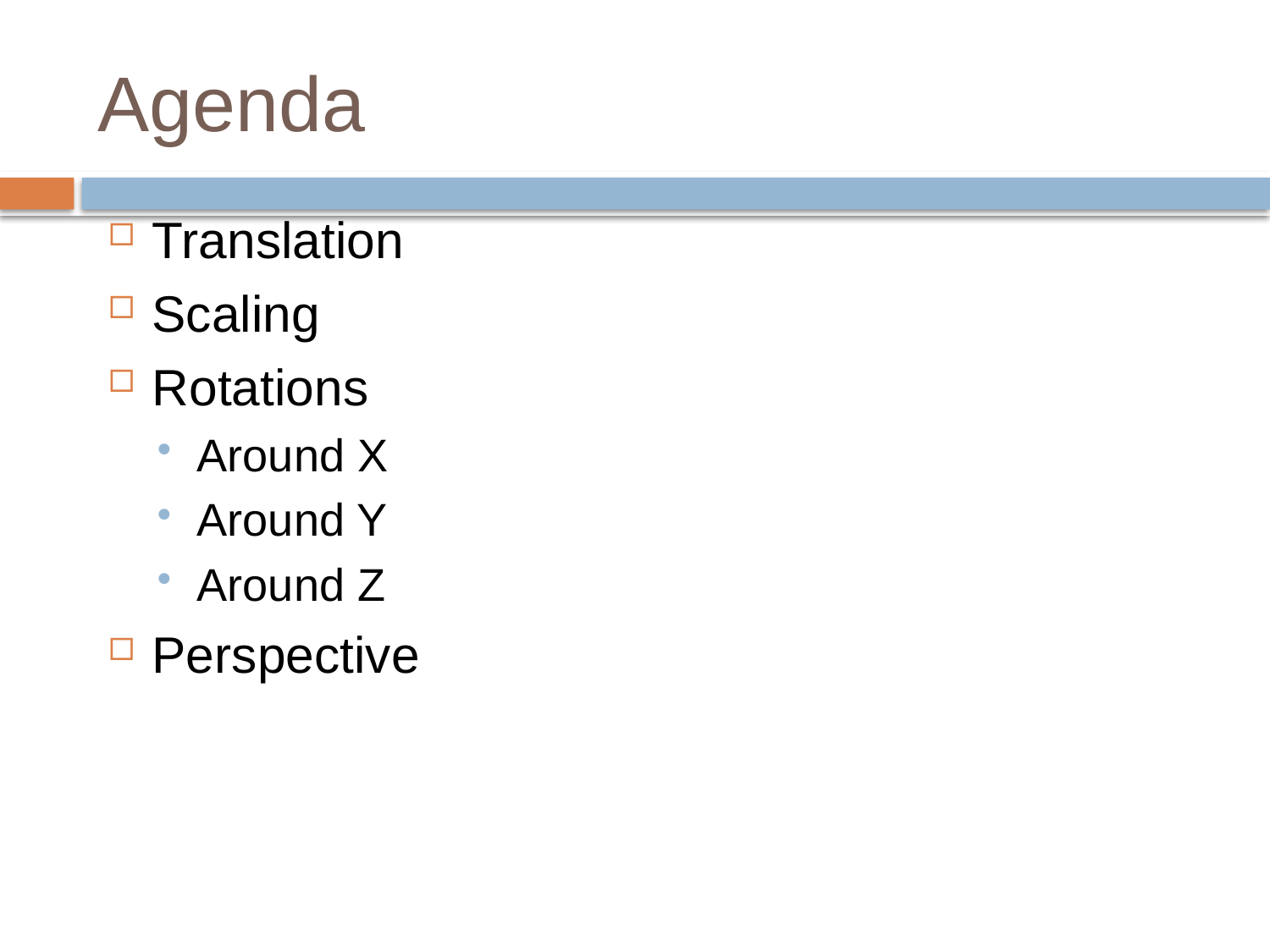

# Agenda
Translation
Scaling
Rotations
Around X
Around Y
Around Z
Perspective